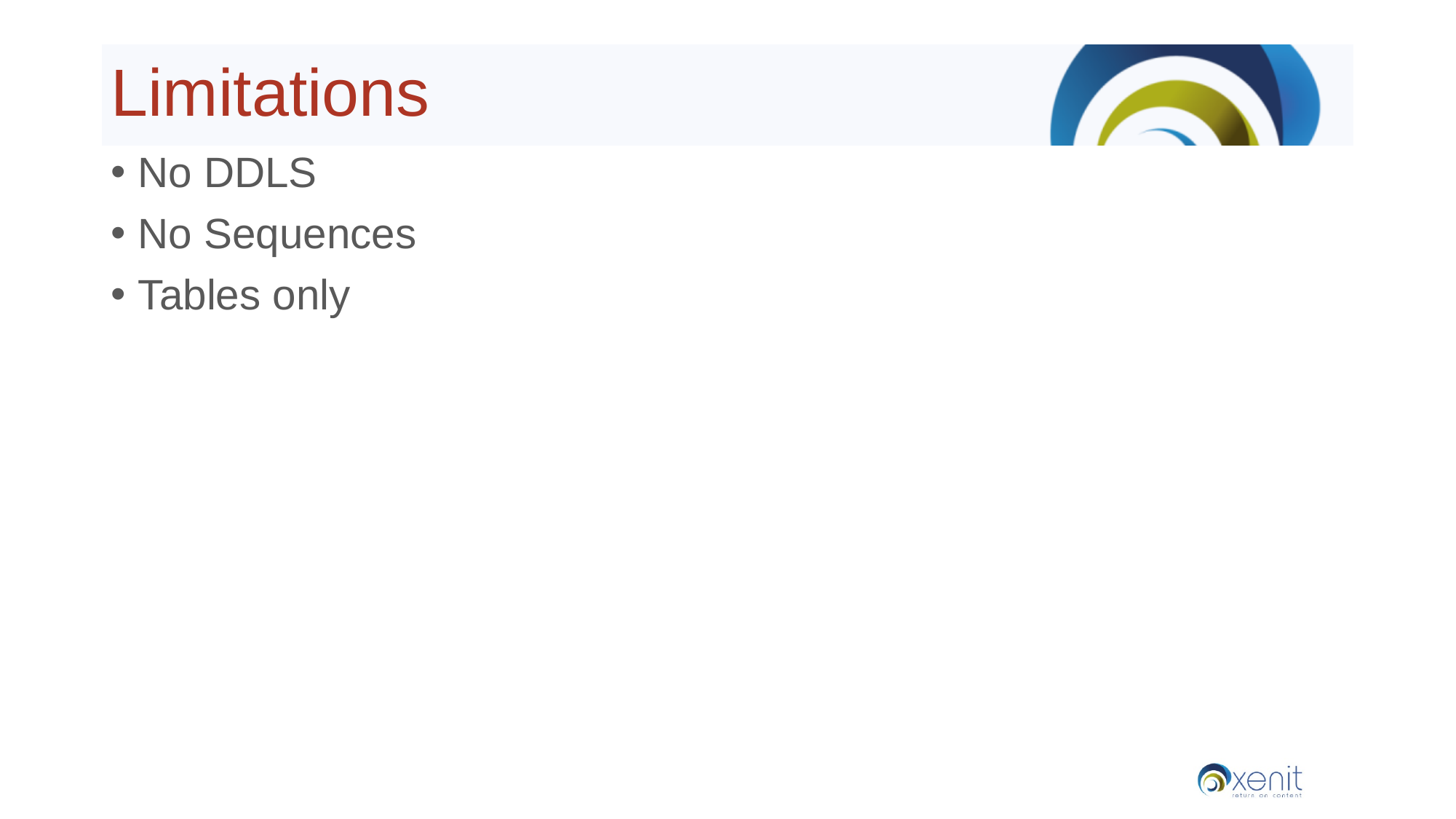

# Limitations
No DDLS
No Sequences
Tables only